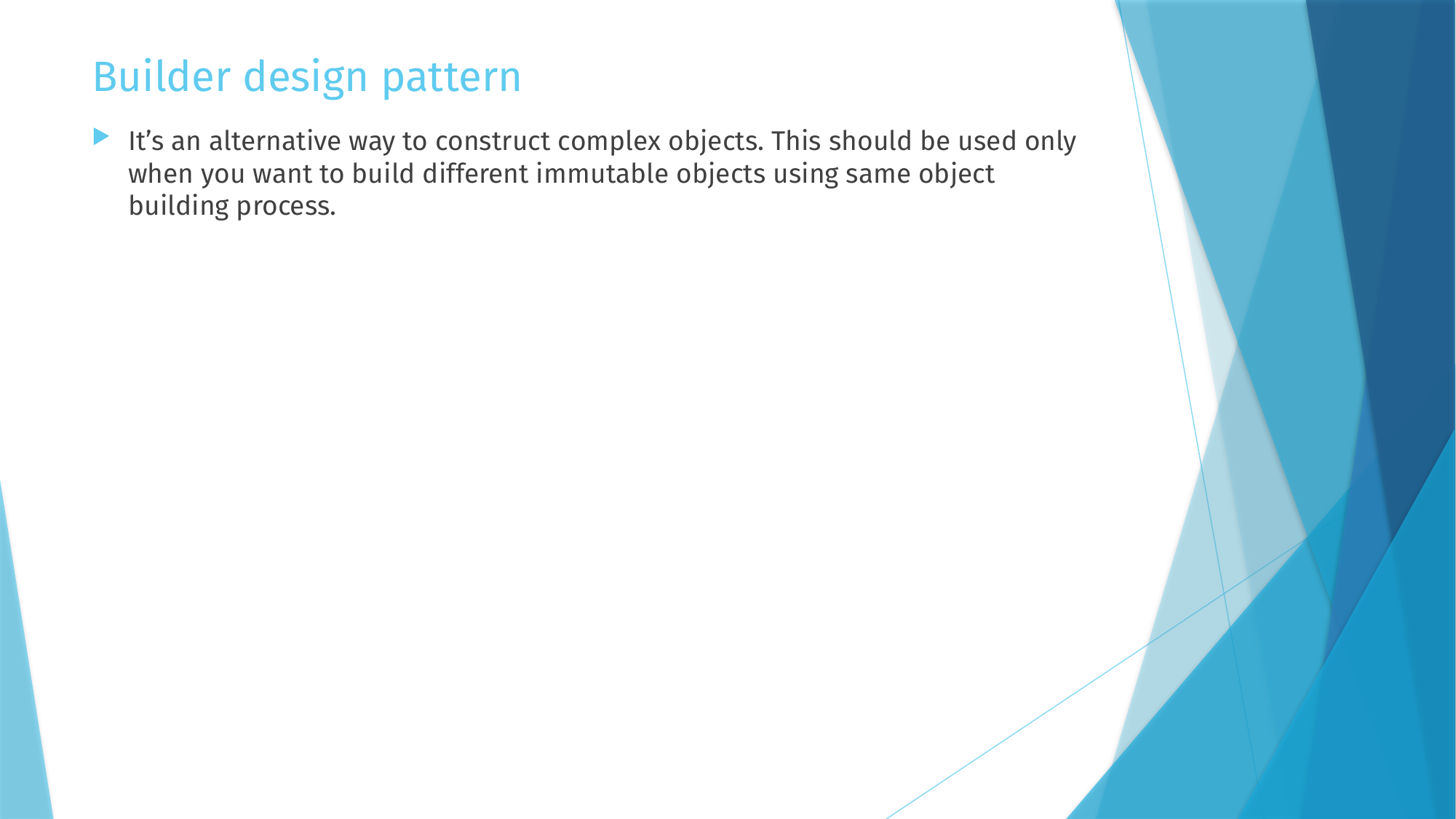

# Builder design pattern
It’s an alternative way to construct complex objects. This should be used only when you want to build different immutable objects using same object building process.